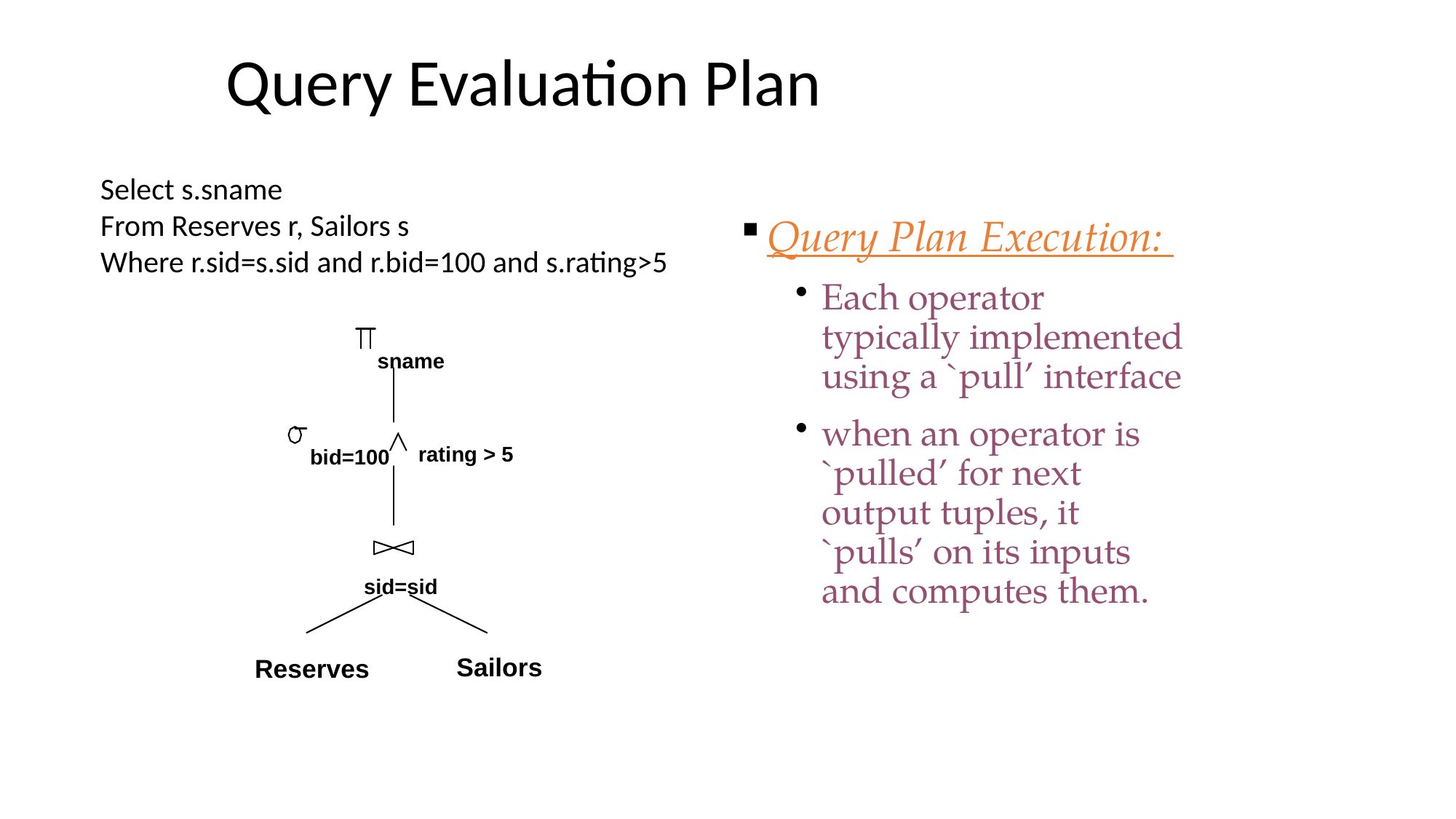

# Query Evaluation Plan
Select s.sname
From Reserves r, Sailors s
Where r.sid=s.sid and r.bid=100 and s.rating>5
Query Plan Execution:
Each operator typically implemented using a `pull’ interface
when an operator is `pulled’ for next output tuples, it `pulls’ on its inputs and computes them.

sname

rating > 5
bid=100

sid=sid

Sailors
Reserves